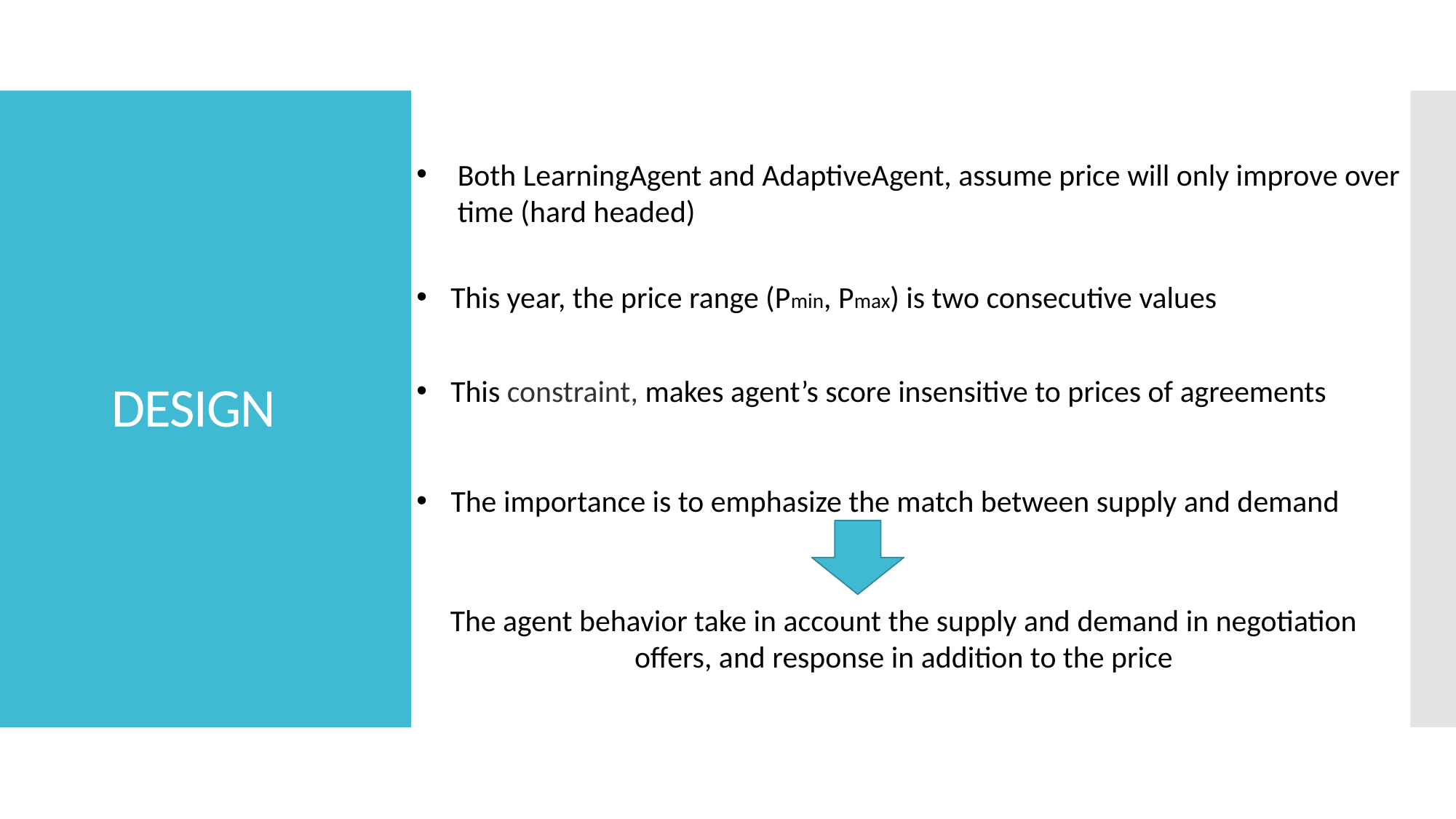

# DESIGN
Both LearningAgent and AdaptiveAgent, assume price will only improve over time (hard headed)
This year, the price range (Pmin, Pmax) is two consecutive values
This constraint, makes agent’s score insensitive to prices of agreements
The importance is to emphasize the match between supply and demand

The agent behavior take in account the supply and demand in negotiation offers, and response in addition to the price